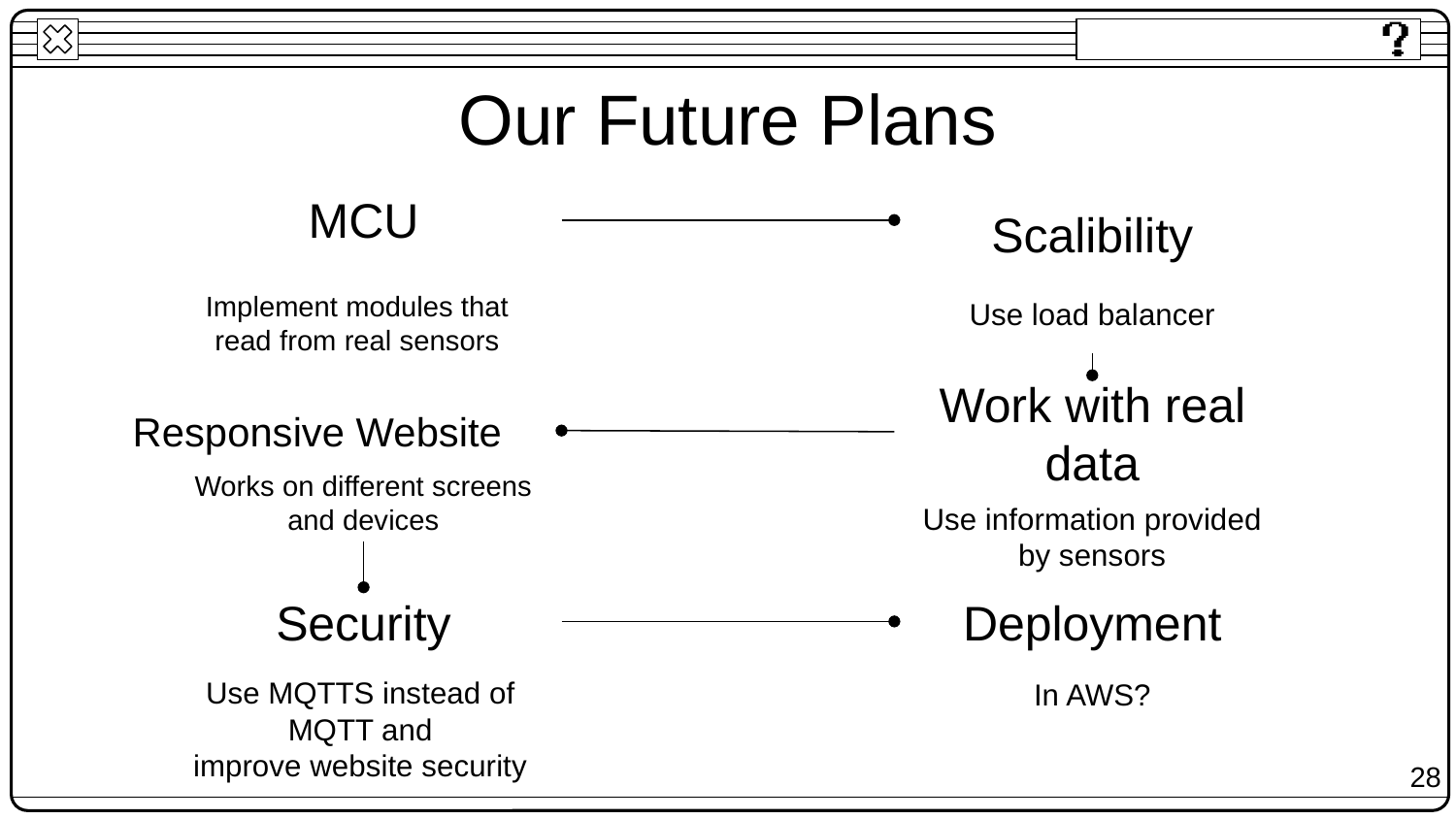

# Our Future Plans
MCU
Scalibility
Implement modules that read from real sensors
Use load balancer
Responsive Website
Work with real data
Works on different screens and devices
Use information provided by sensors
Security
Deployment
In AWS?
Use MQTTS instead of MQTT and
improve website security
28